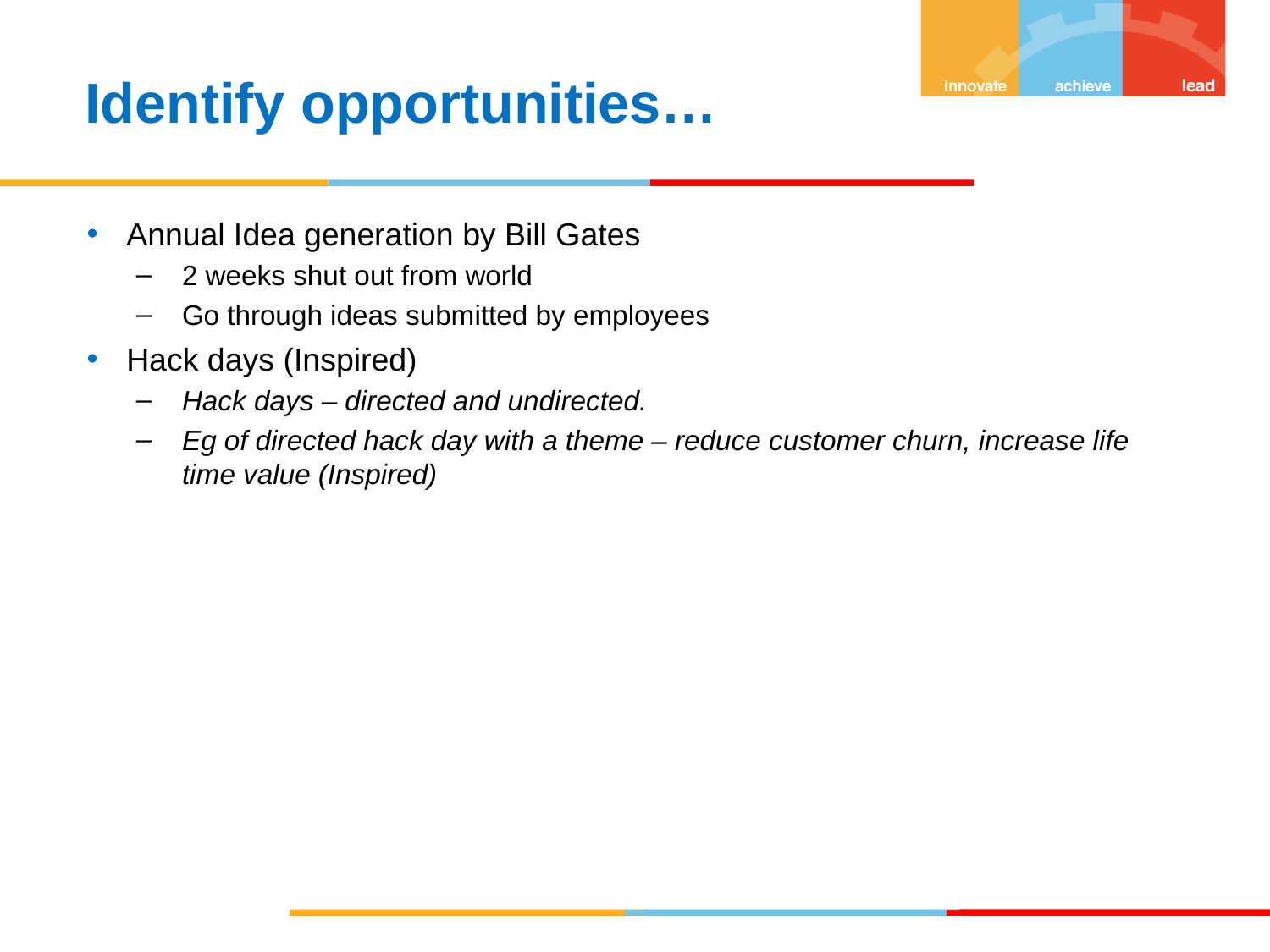

Identify opportunities…
Annual Idea generation by Bill Gates
2 weeks shut out from world
Go through ideas submitted by employees
Hack days (Inspired)
Hack days – directed and undirected.
Eg of directed hack day with a theme – reduce customer churn, increase life time value (Inspired)